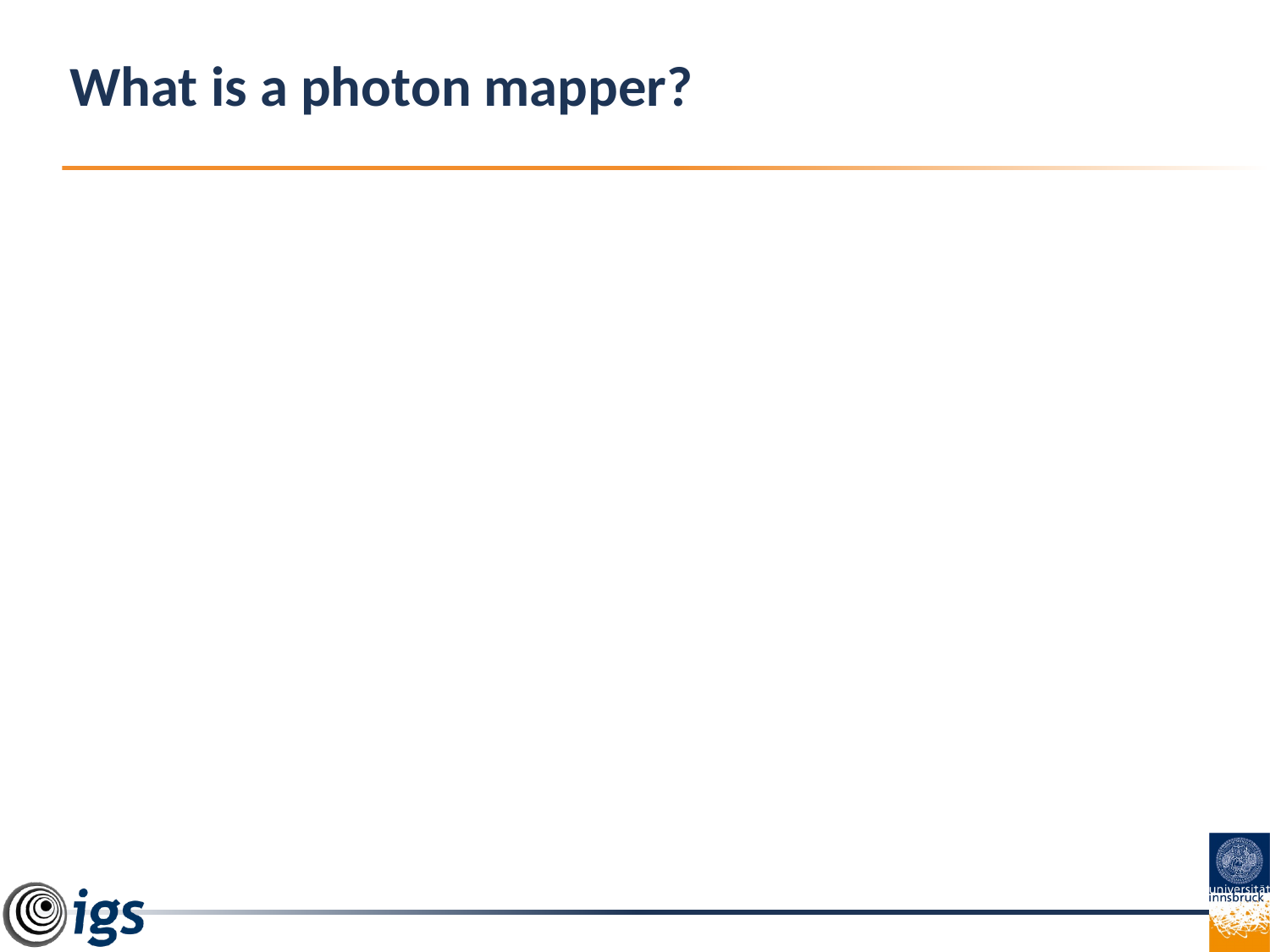

# What is a photon mapper?

2